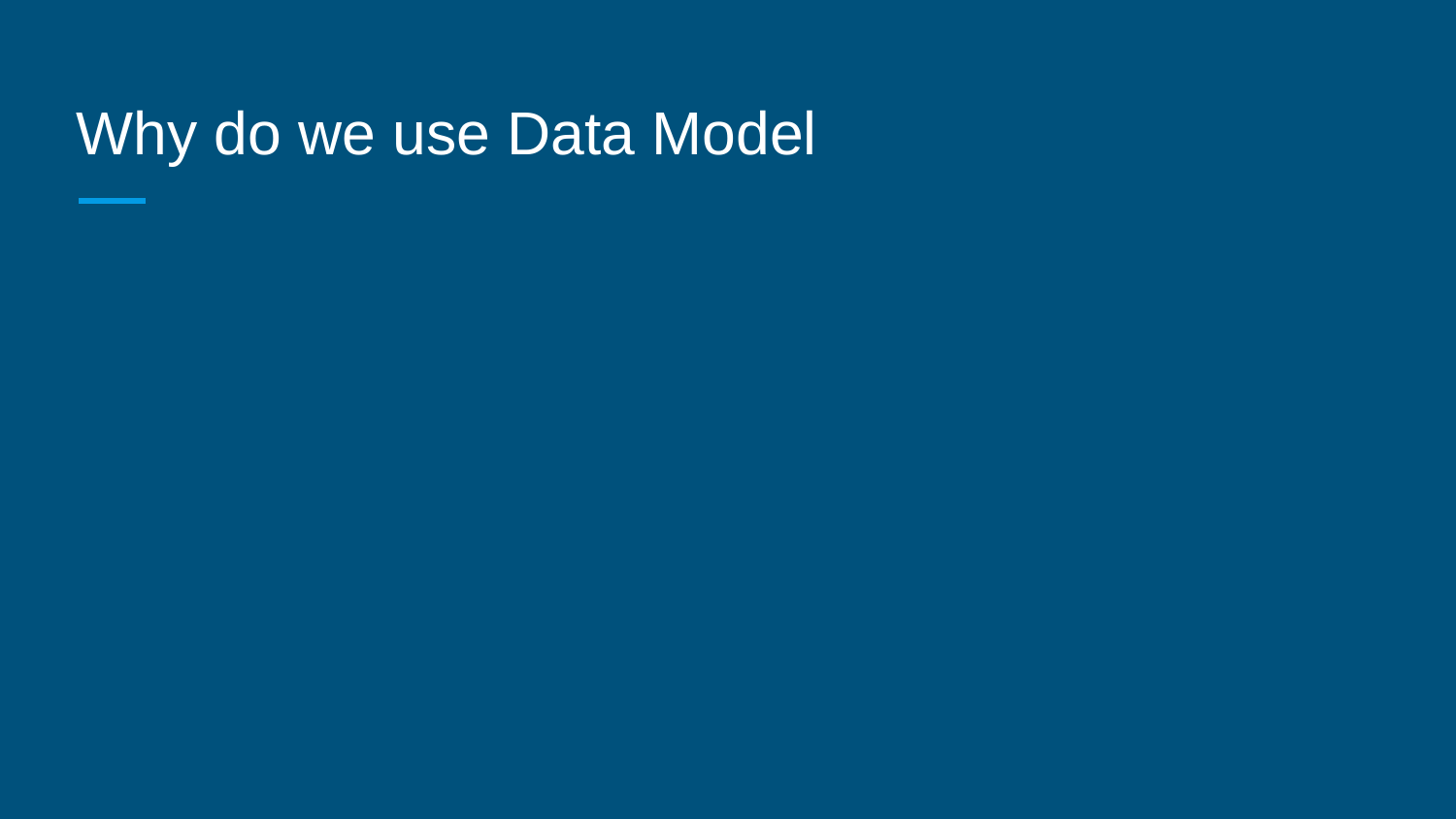

# Why do we use Data Model